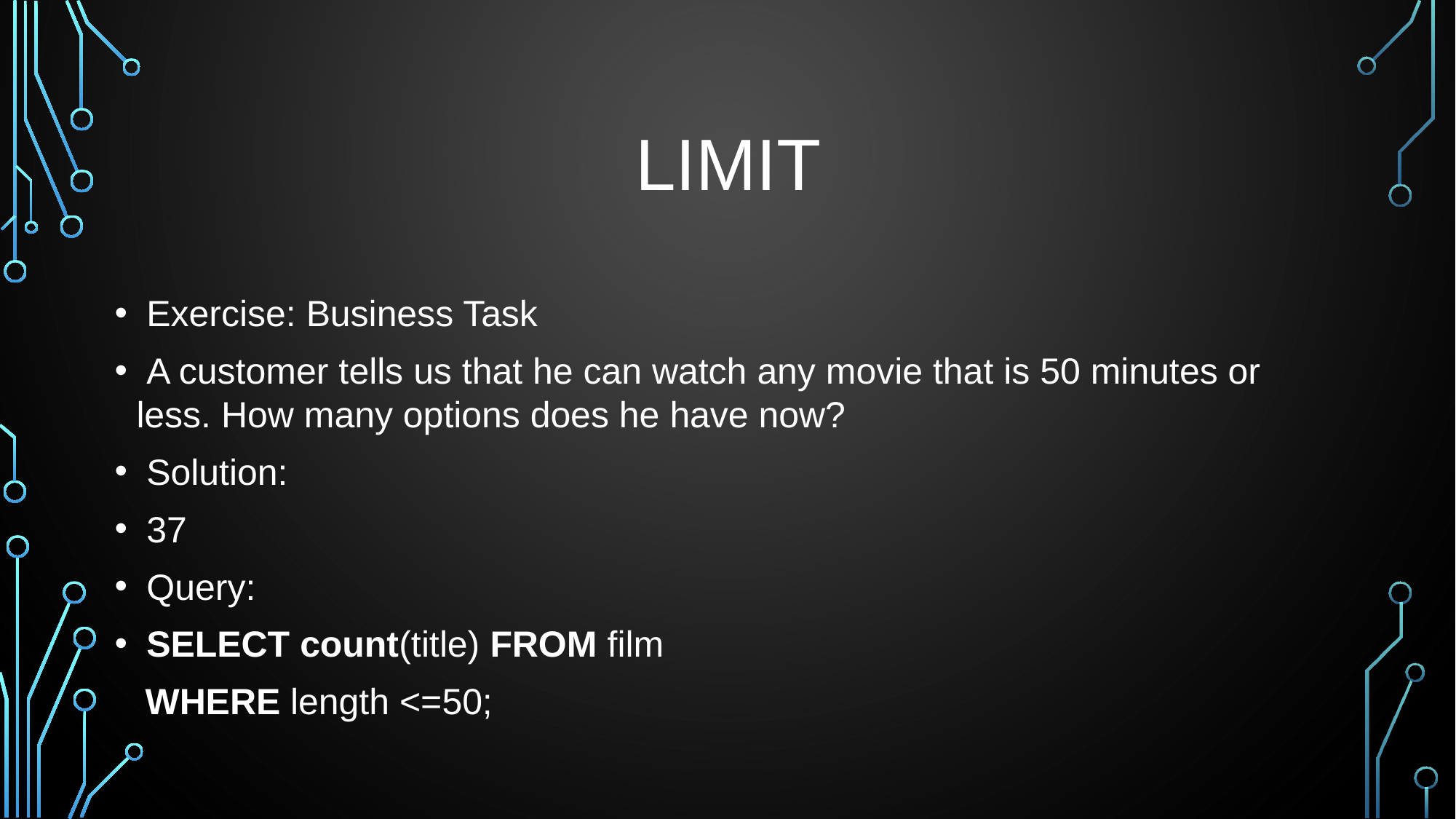

# LIMIT
 Exercise: Business Task
 A customer tells us that he can watch any movie that is 50 minutes or less. How many options does he have now?
 Solution:
 37
 Query:
 SELECT count(title) FROM film
   WHERE length <=50;